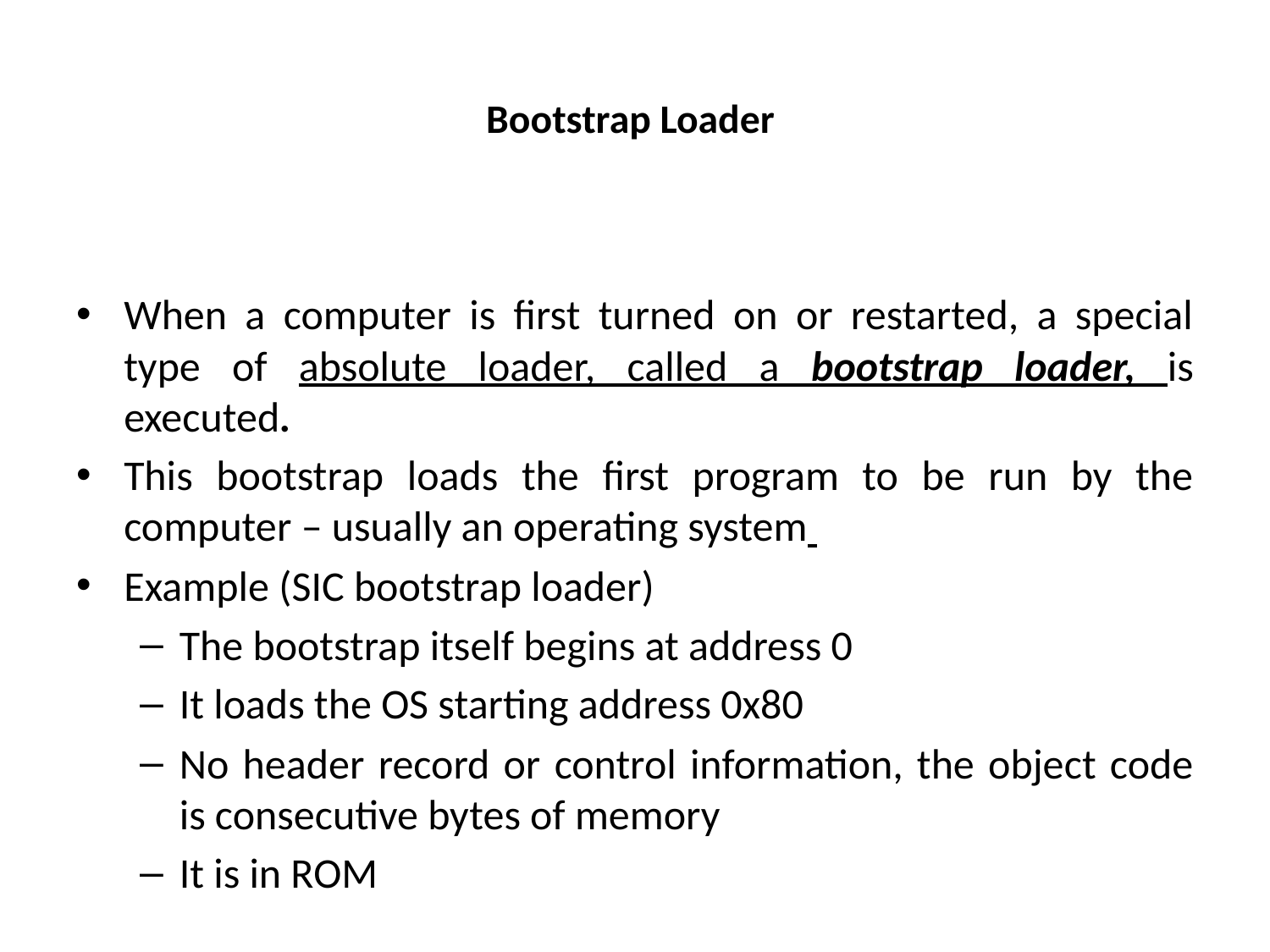

# Bootstrap Loader

When a computer is first turned on or restarted, a special type of absolute loader, called a bootstrap loader, is executed.
This bootstrap loads the first program to be run by the computer – usually an operating system
Example (SIC bootstrap loader)
The bootstrap itself begins at address 0
It loads the OS starting address 0x80
No header record or control information, the object code is consecutive bytes of memory
It is in ROM